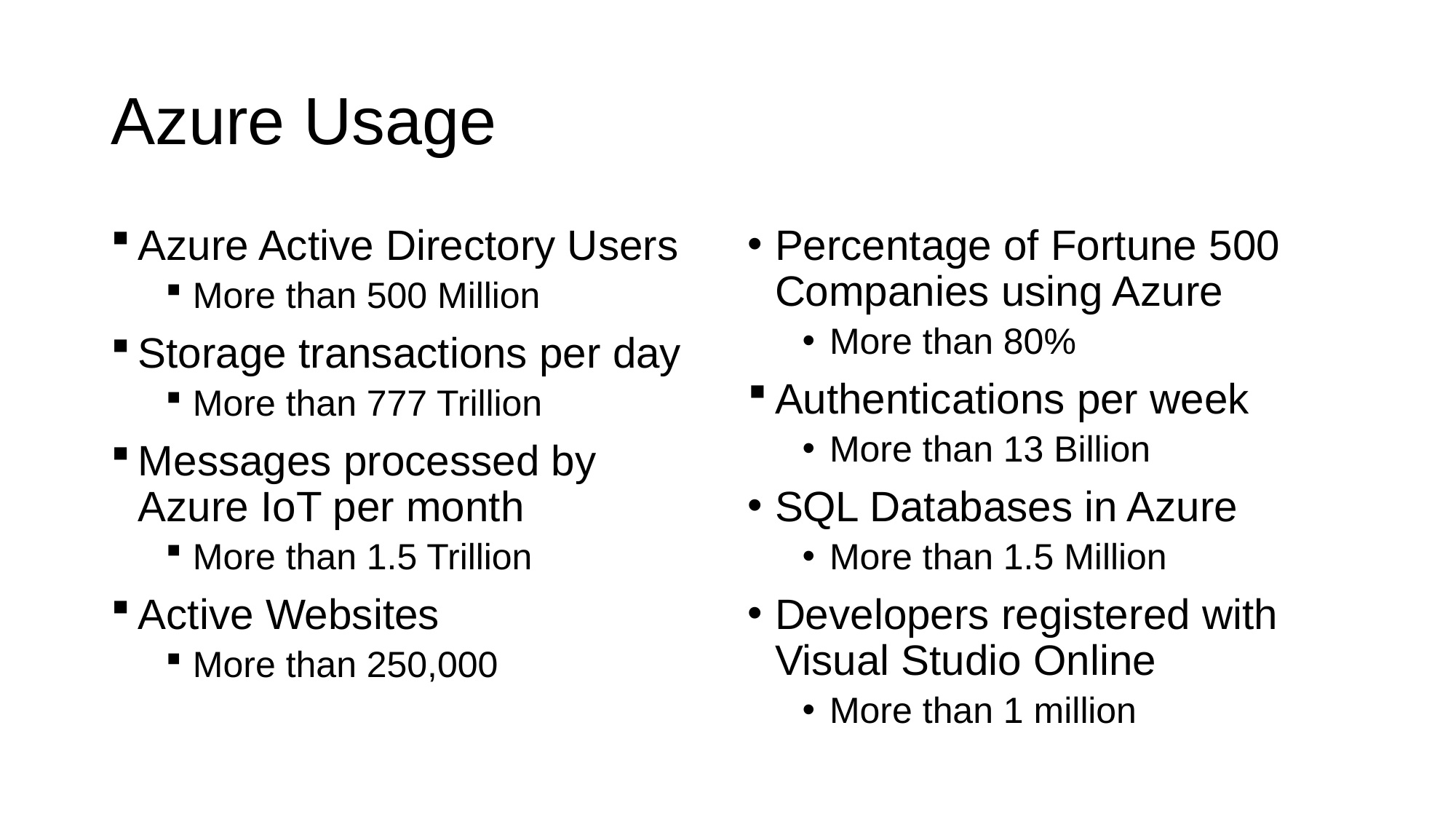

# Azure Usage
Azure Active Directory Users
More than 500 Million
Storage transactions per day
More than 777 Trillion
Messages processed by Azure IoT per month
More than 1.5 Trillion
Active Websites
More than 250,000
Percentage of Fortune 500 Companies using Azure
More than 80%
Authentications per week
More than 13 Billion
SQL Databases in Azure
More than 1.5 Million
Developers registered with Visual Studio Online
More than 1 million